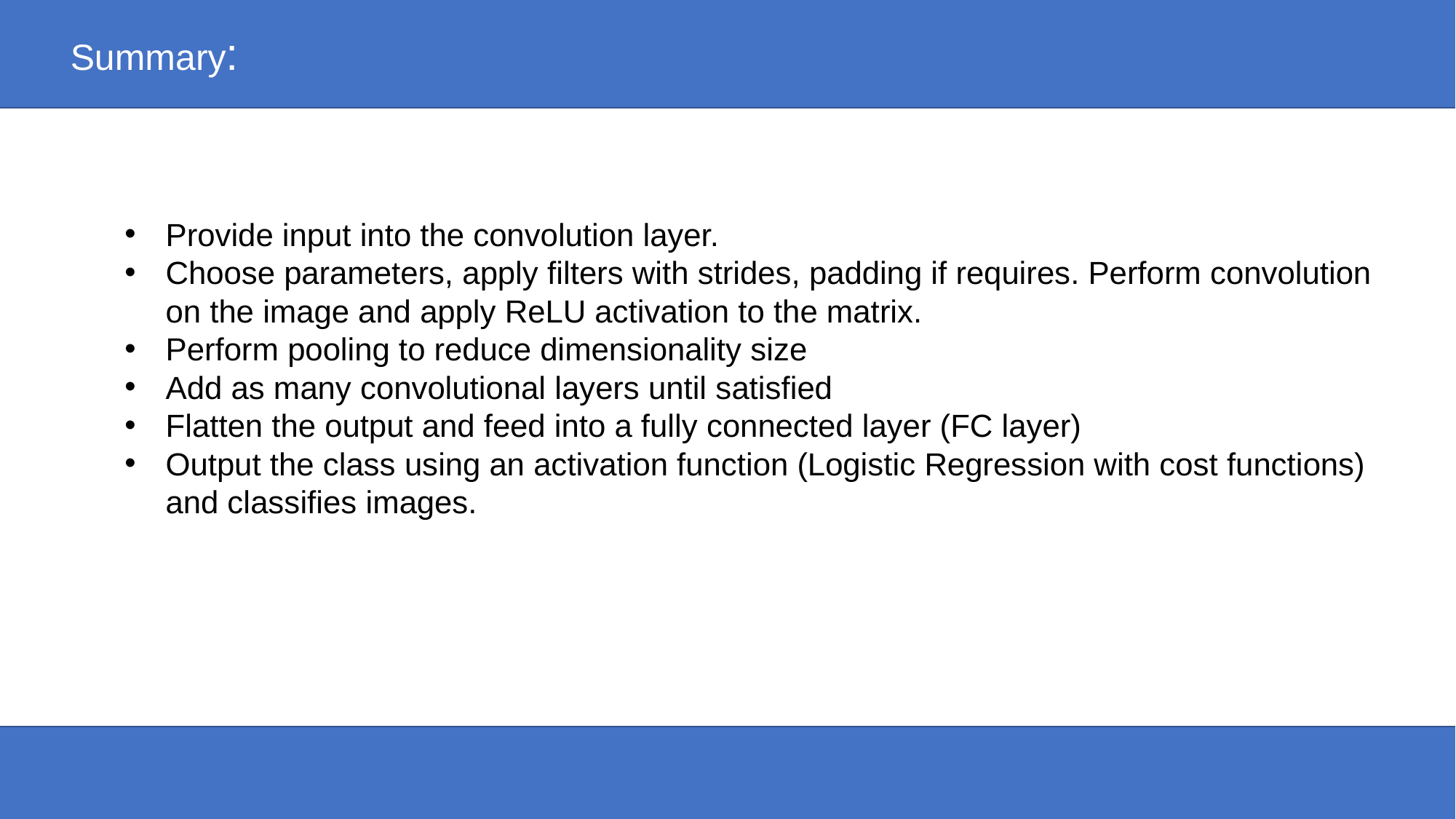

Summary:
Provide input into the convolution layer.
Choose parameters, apply filters with strides, padding if requires. Perform convolution on the image and apply ReLU activation to the matrix.
Perform pooling to reduce dimensionality size
Add as many convolutional layers until satisfied
Flatten the output and feed into a fully connected layer (FC layer)
Output the class using an activation function (Logistic Regression with cost functions) and classifies images.